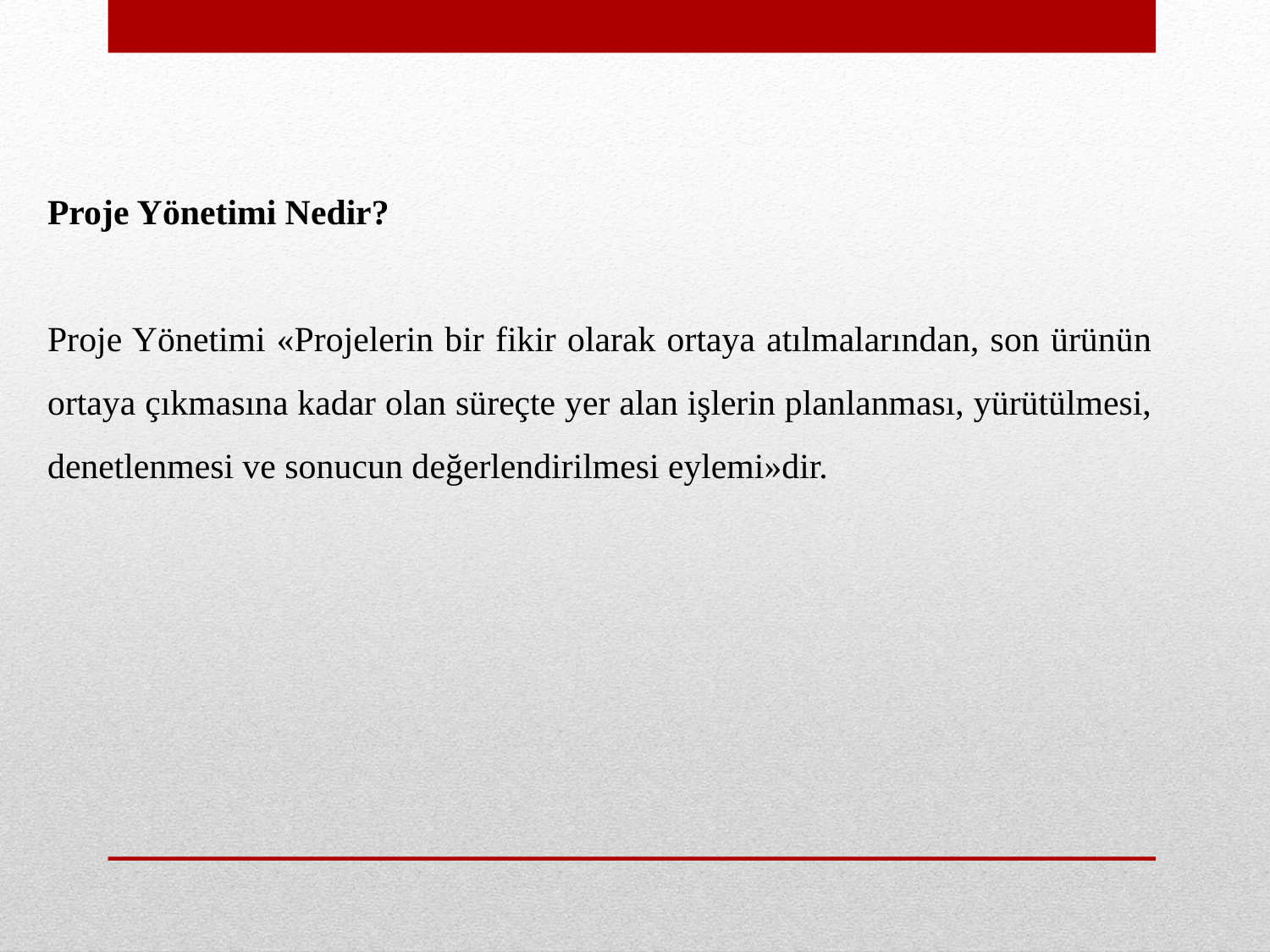

Proje Yönetimi Nedir?

Proje Yönetimi «Projelerin bir fikir olarak ortaya atılmalarından, son ürünün ortaya çıkmasına kadar olan süreçte yer alan işlerin planlanması, yürütülmesi, denetlenmesi ve sonucun değerlendirilmesi eylemi»dir.